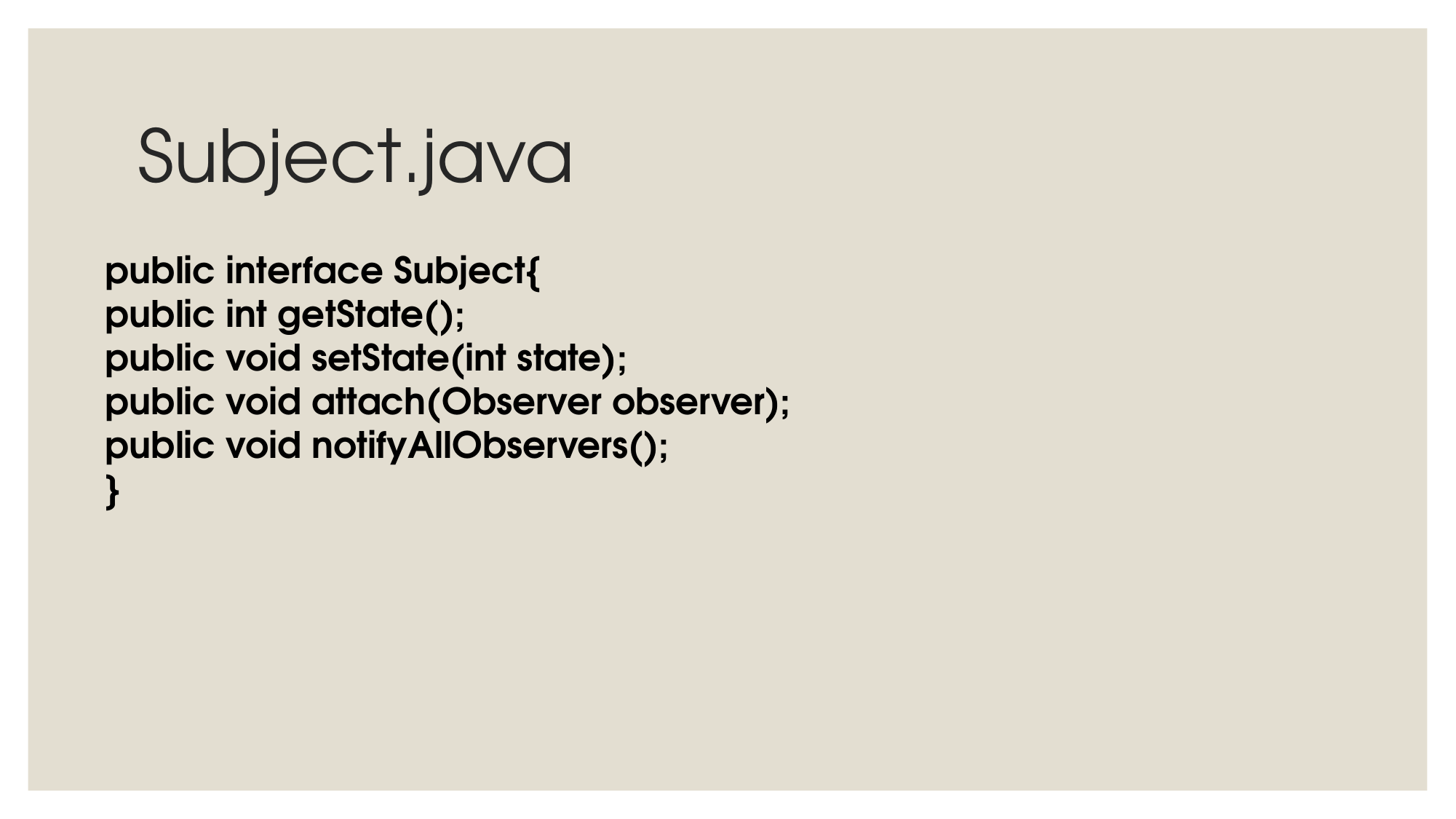

# Subject.java
public interface Subject{
public int getState();
public void setState(int state);
public void attach(Observer observer);
public void notifyAllObservers();
}